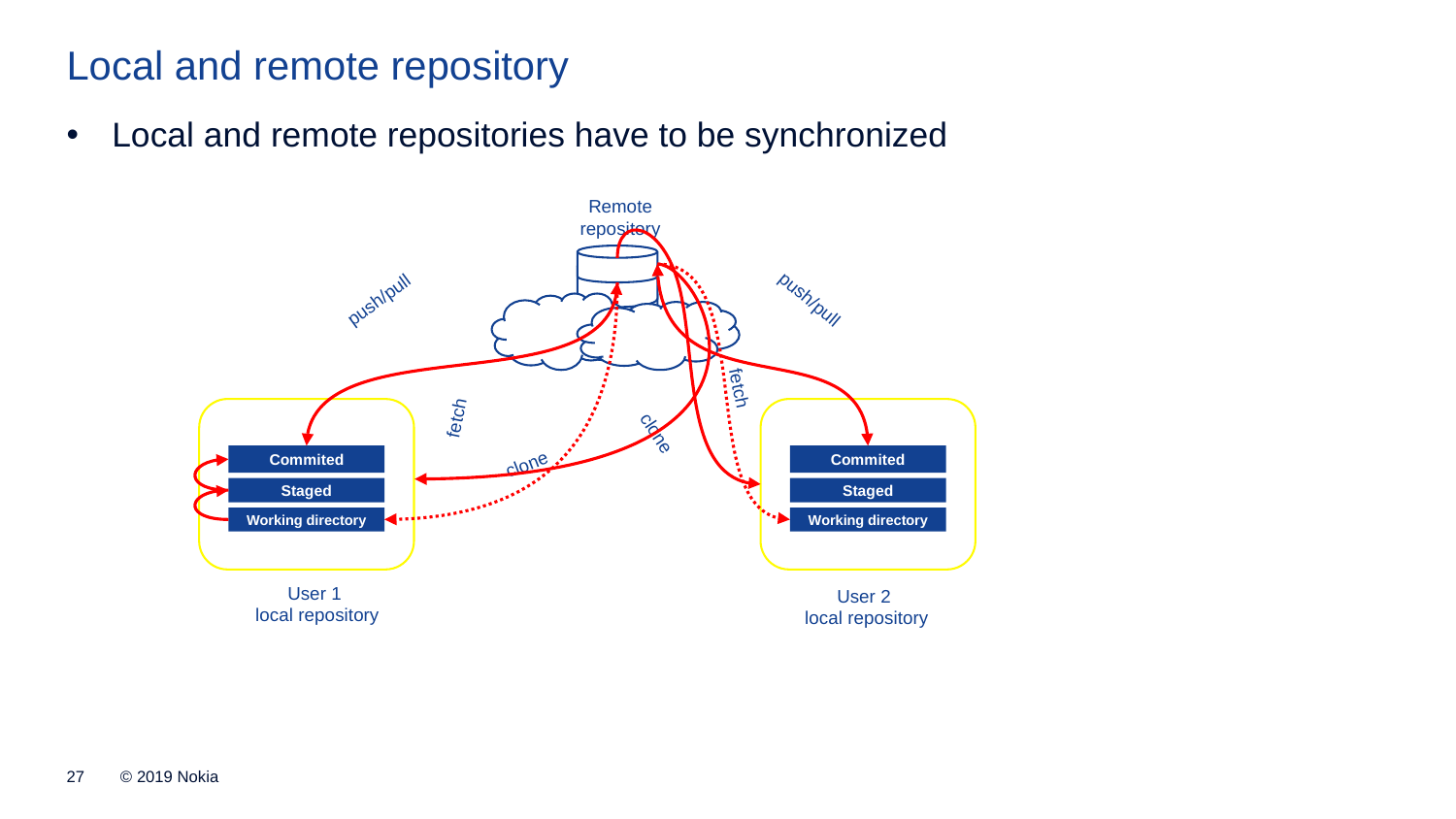

Local and remote repository

Local and remote repositories have to be synchronized

Remote repository

push/pull
push/pull
fetch
fetch

Commited
Staged
Working directory

Commited
Staged
Working directory
clone
clone
User 1
local repository
User 2
local repository